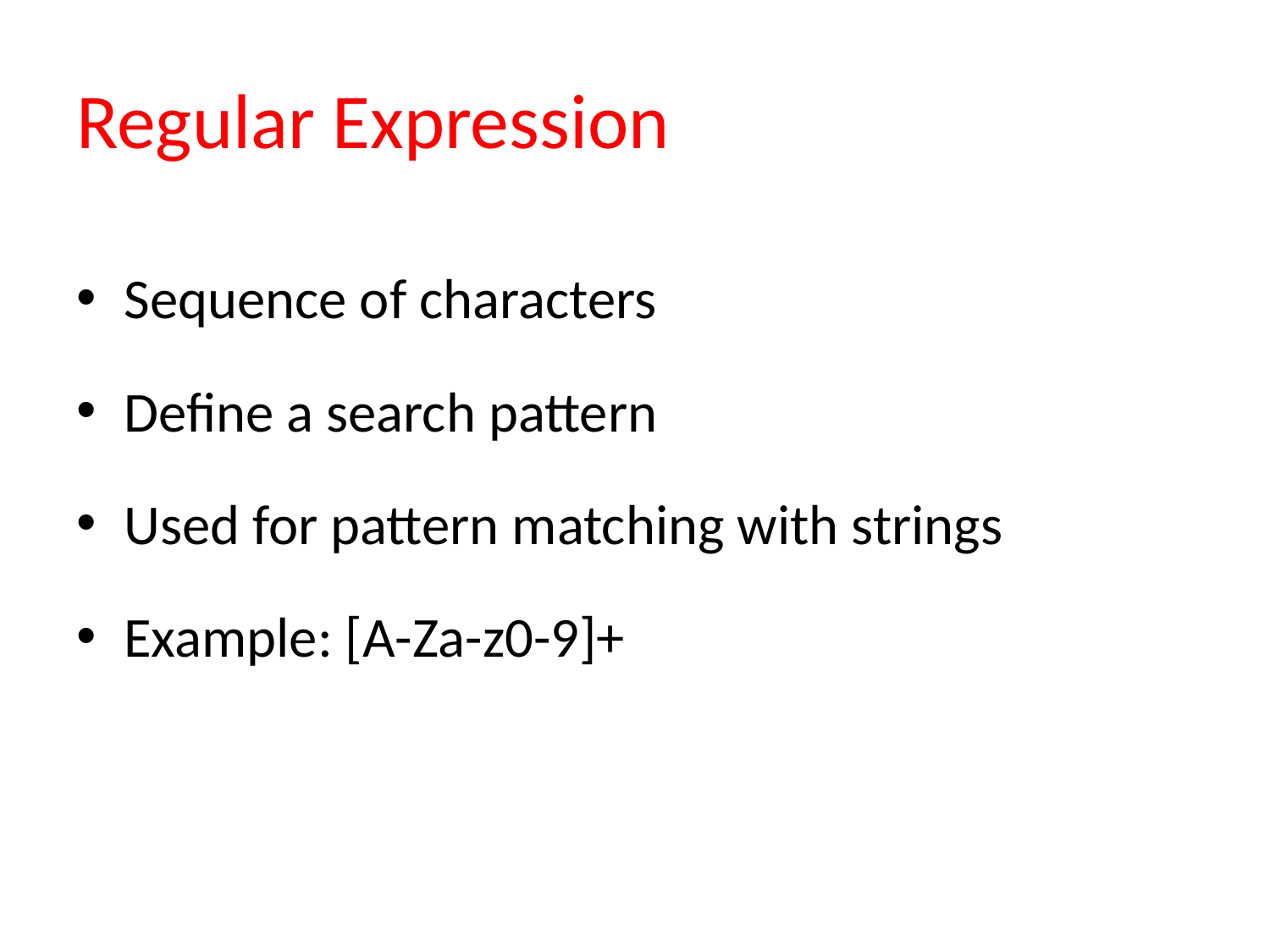

# Regular Expression
Sequence of characters
Define a search pattern
Used for pattern matching with strings
Example: [A-Za-z0-9]+